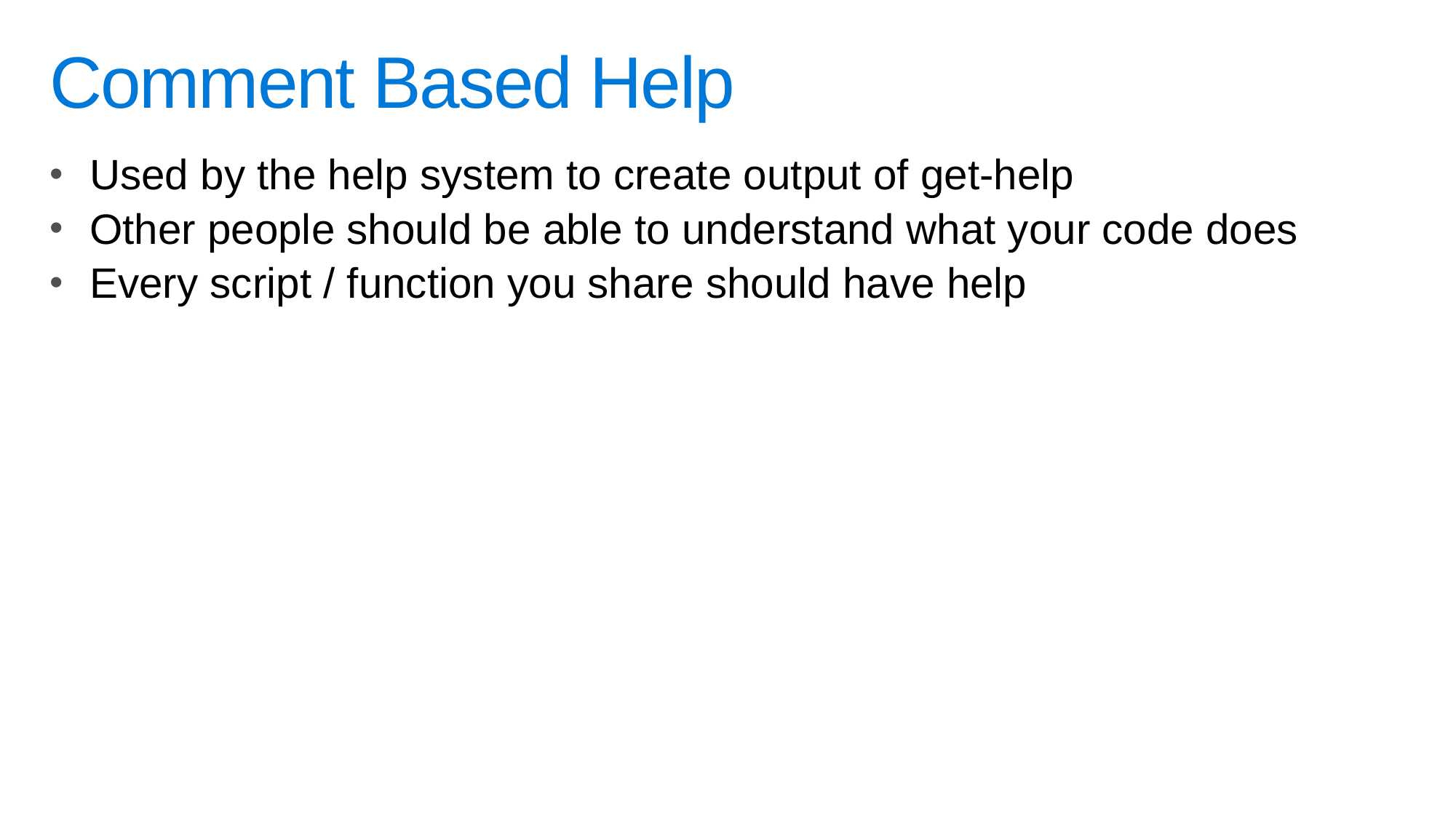

# Comment Based Help
Used by the help system to create output of get-help
Other people should be able to understand what your code does
Every script / function you share should have help